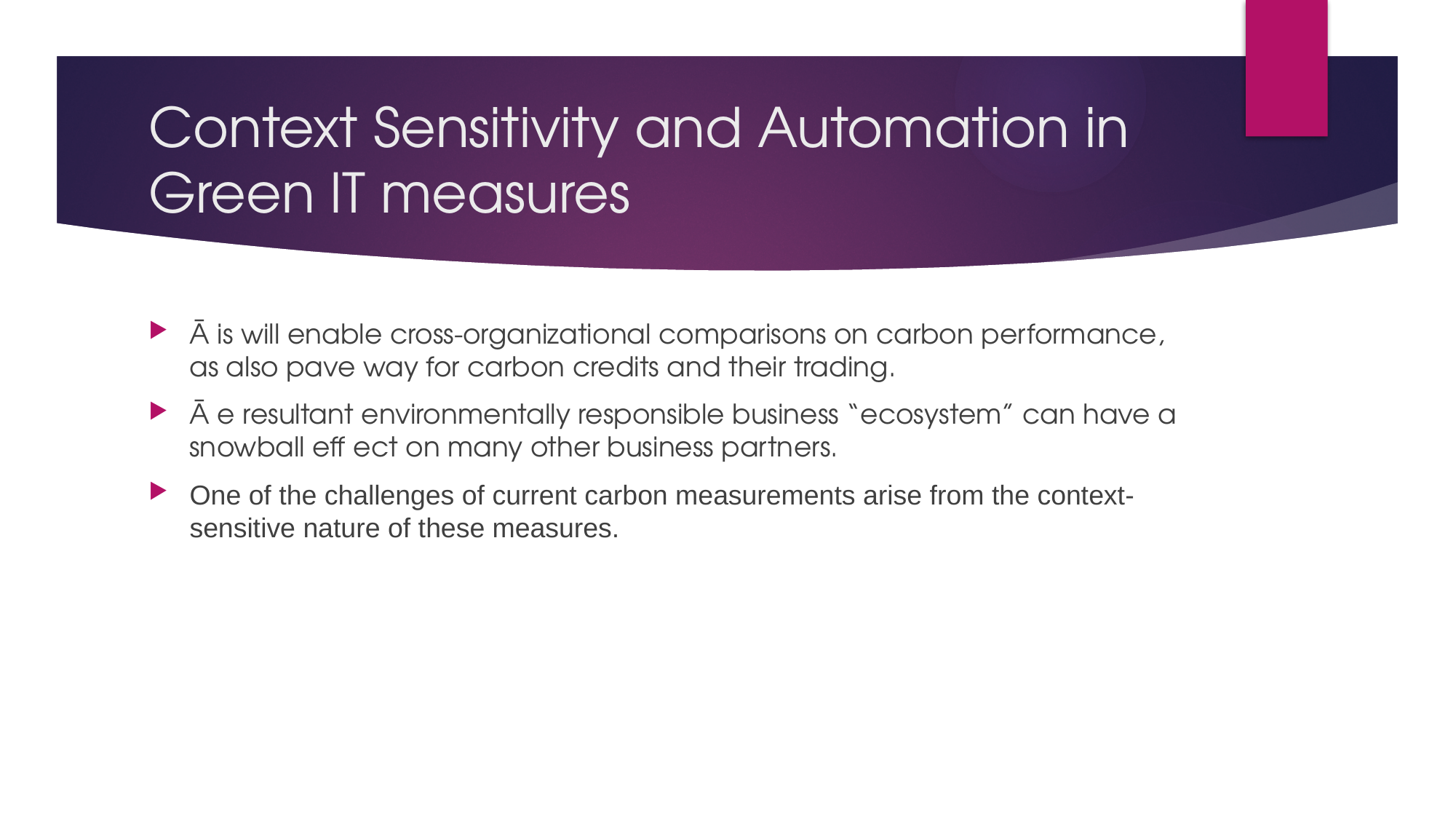

# Context Sensitivity and Automation in Green IT measures
Ā is will enable cross-organizational comparisons on carbon performance, as also pave way for carbon credits and their trading.
Ā e resultant environmentally responsible business “ecosystem” can have a snowball eff ect on many other business partners.
One of the challenges of current carbon measurements arise from the context-sensitive nature of these measures.